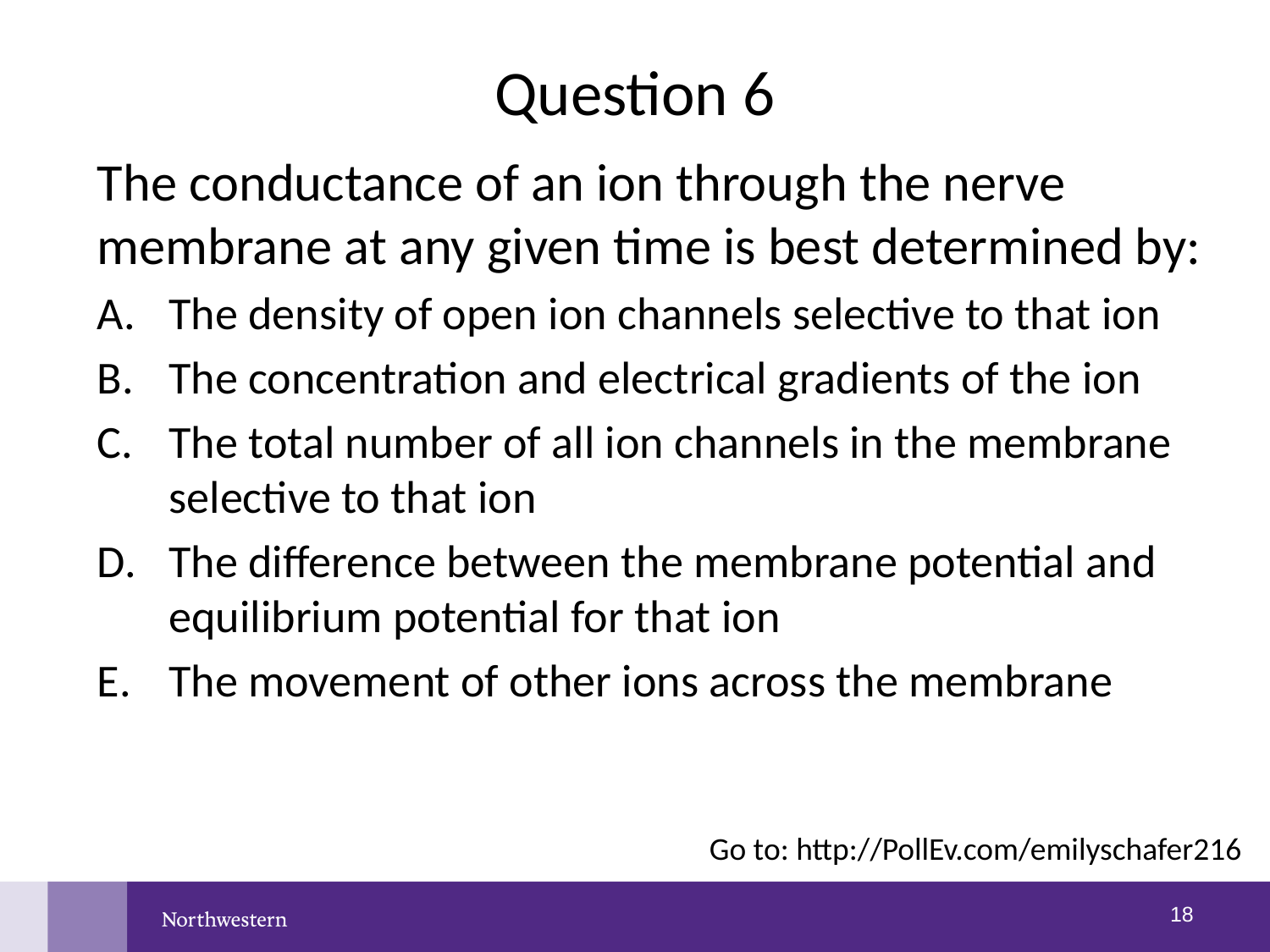

# Question 6
The conductance of an ion through the nerve membrane at any given time is best determined by:
The density of open ion channels selective to that ion
The concentration and electrical gradients of the ion
The total number of all ion channels in the membrane selective to that ion
The difference between the membrane potential and equilibrium potential for that ion
The movement of other ions across the membrane

Go to: http://PollEv.com/emilyschafer216
18